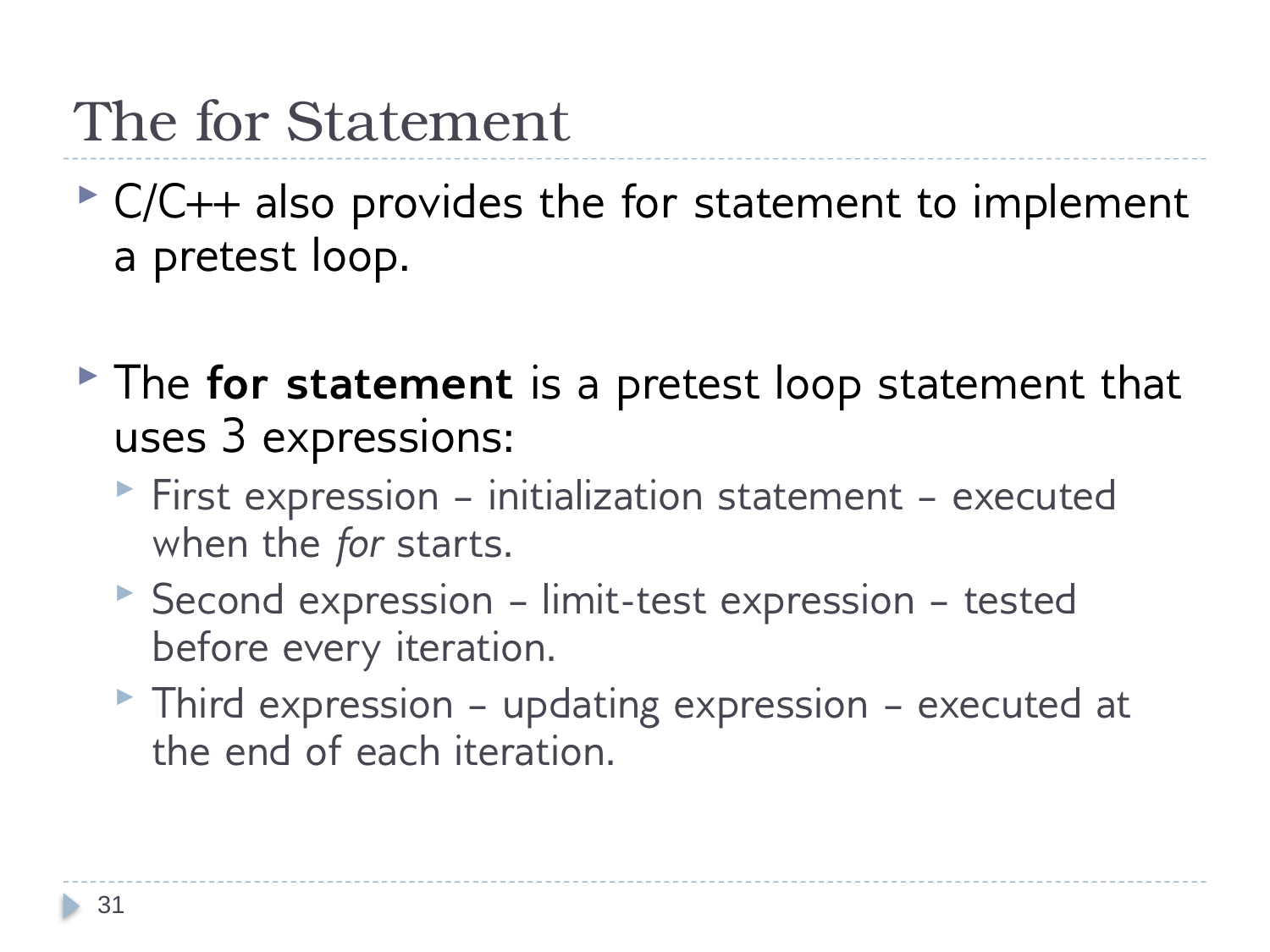

# The for Statement
C/C++ also provides the for statement to implement a pretest loop.

The for statement is a pretest loop statement that uses 3 expressions:
First expression – initialization statement – executed when the for starts.
Second expression – limit-test expression – tested before every iteration.
Third expression – updating expression – executed at the end of each iteration.

31